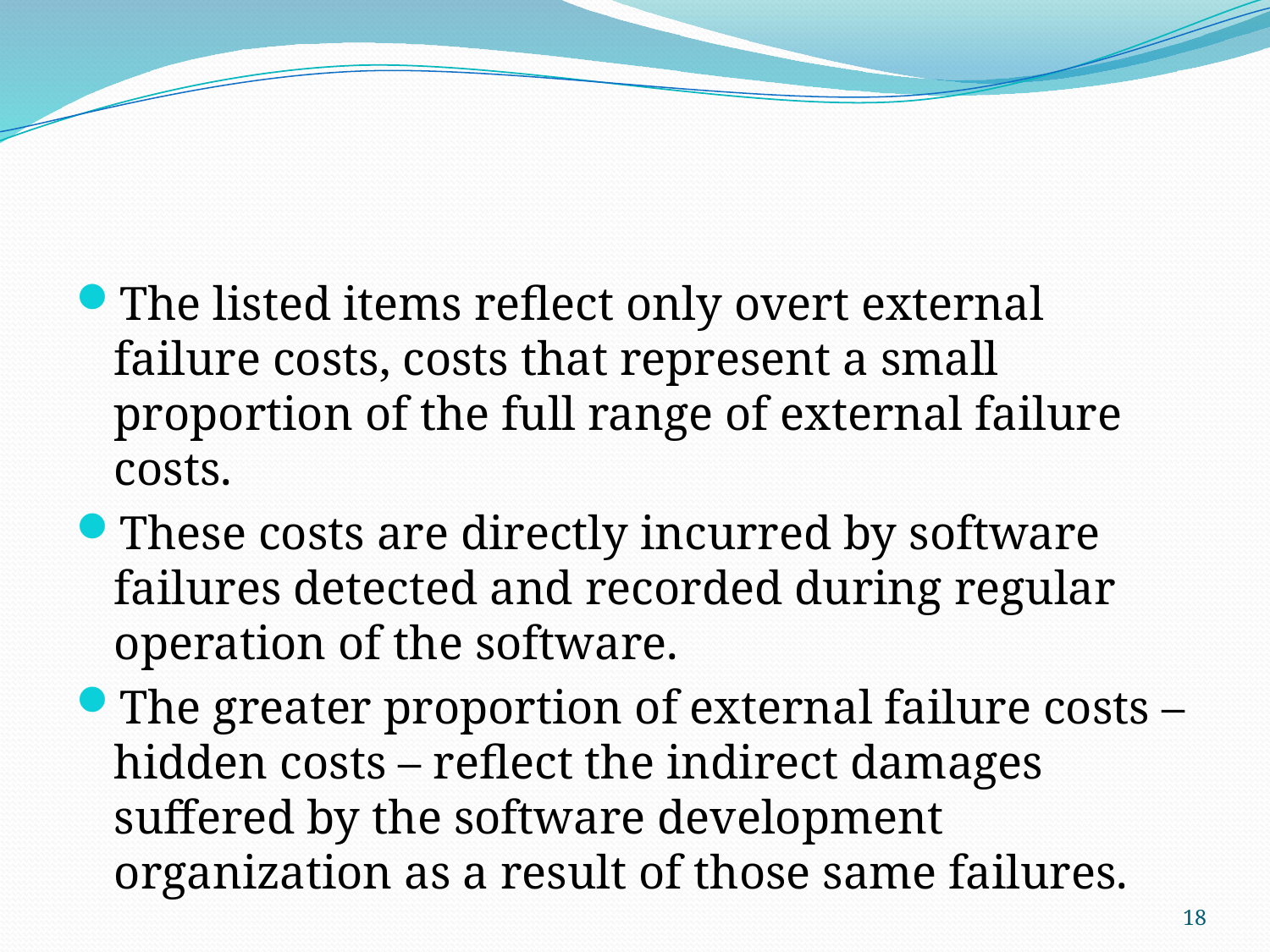

#
The listed items reflect only overt external failure costs, costs that represent a small proportion of the full range of external failure costs.
These costs are directly incurred by software failures detected and recorded during regular operation of the software.
The greater proportion of external failure costs –hidden costs – reflect the indirect damages suffered by the software development organization as a result of those same failures.
18